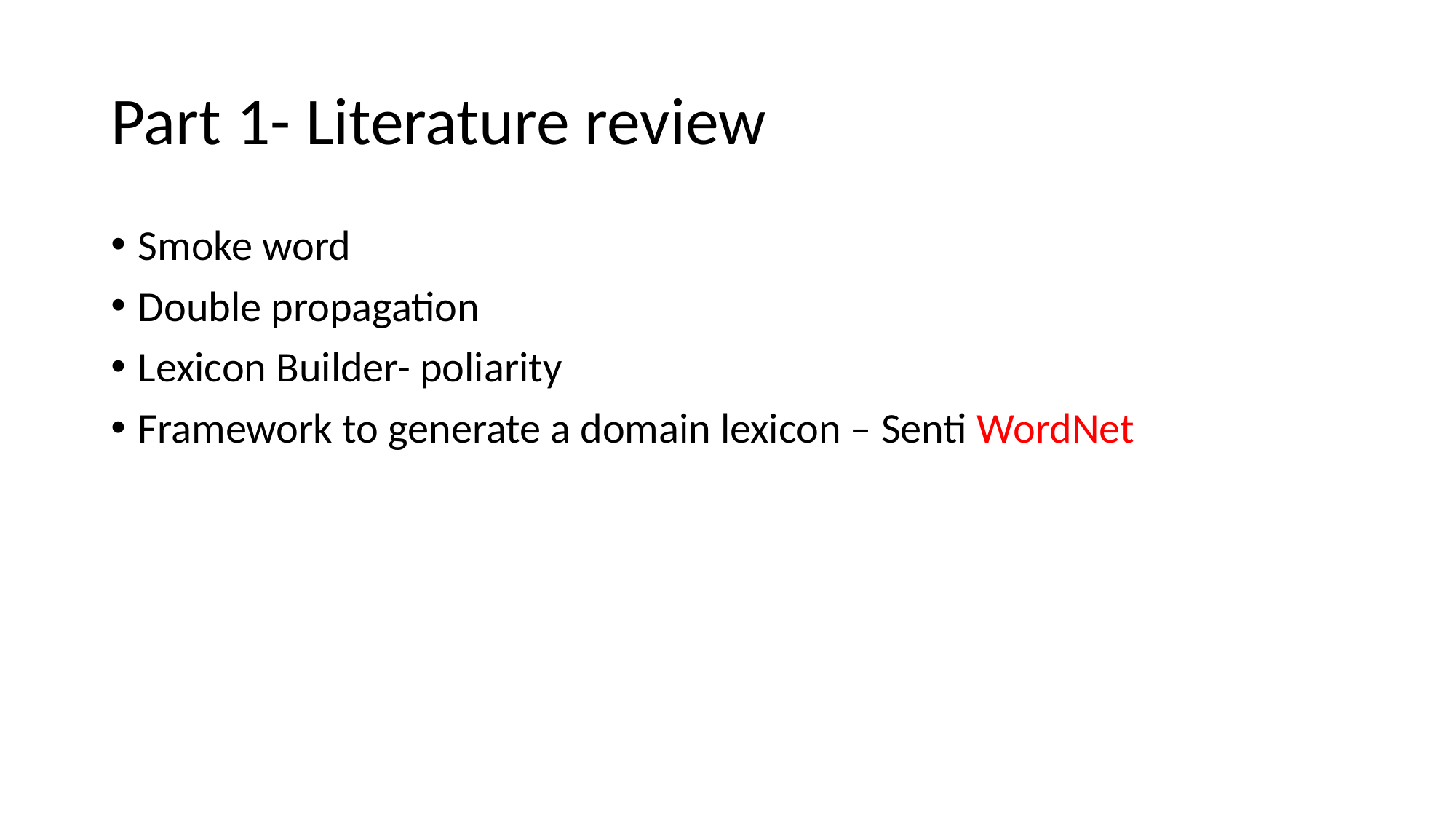

# Part 1- Literature review
Smoke word
Double propagation
Lexicon Builder- poliarity
Framework to generate a domain lexicon – Senti WordNet